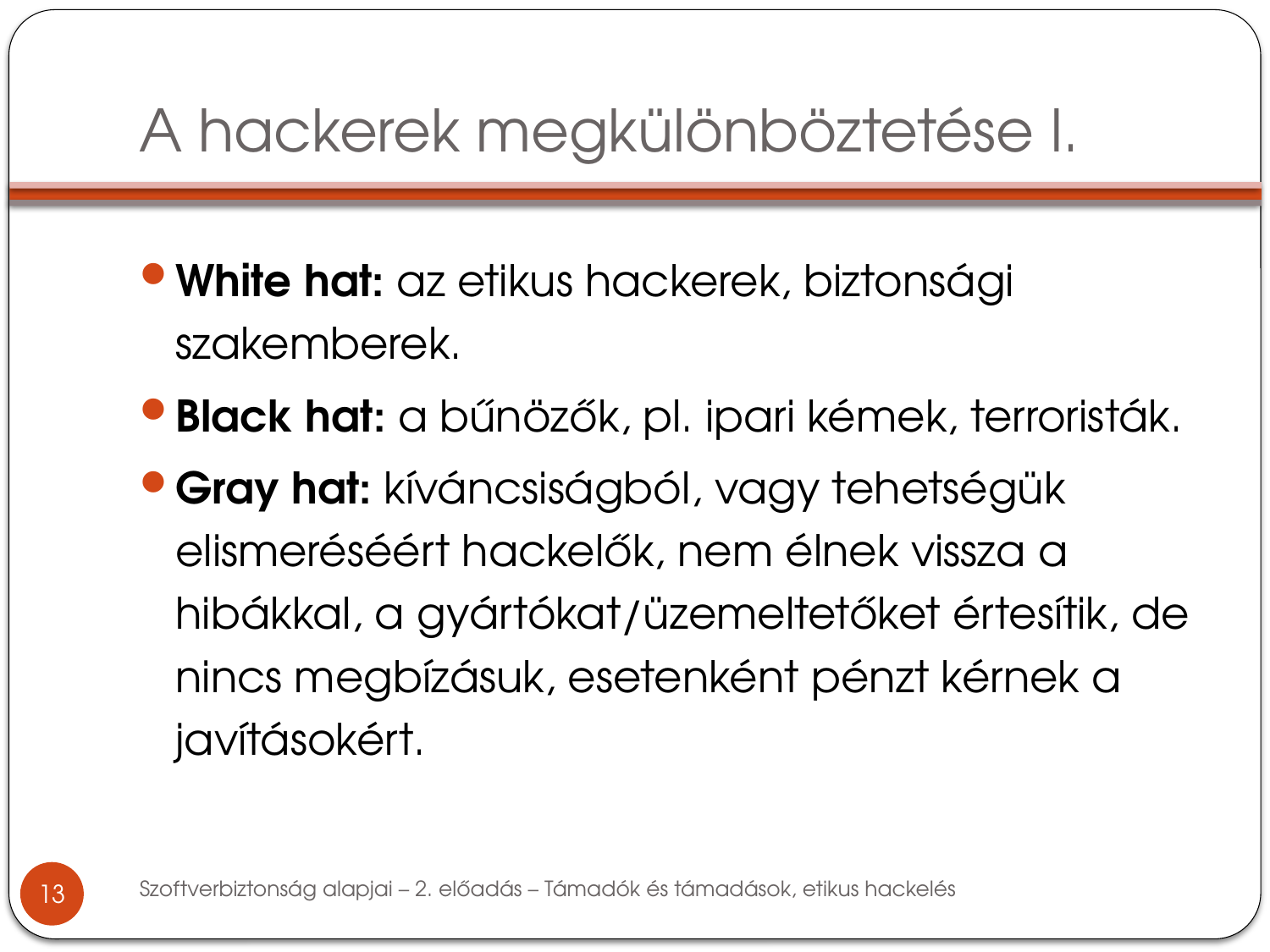

# A hackerek megkülönböztetése I.
White hat: az etikus hackerek, biztonsági szakemberek.
Black hat: a bűnözők, pl. ipari kémek, terroristák.
Gray hat: kíváncsiságból, vagy tehetségük elismeréséért hackelők, nem élnek vissza a hibákkal, a gyártókat/üzemeltetőket értesítik, de nincs megbízásuk, esetenként pénzt kérnek a javításokért.
Szoftverbiztonság alapjai – 2. előadás – Támadók és támadások, etikus hackelés
13